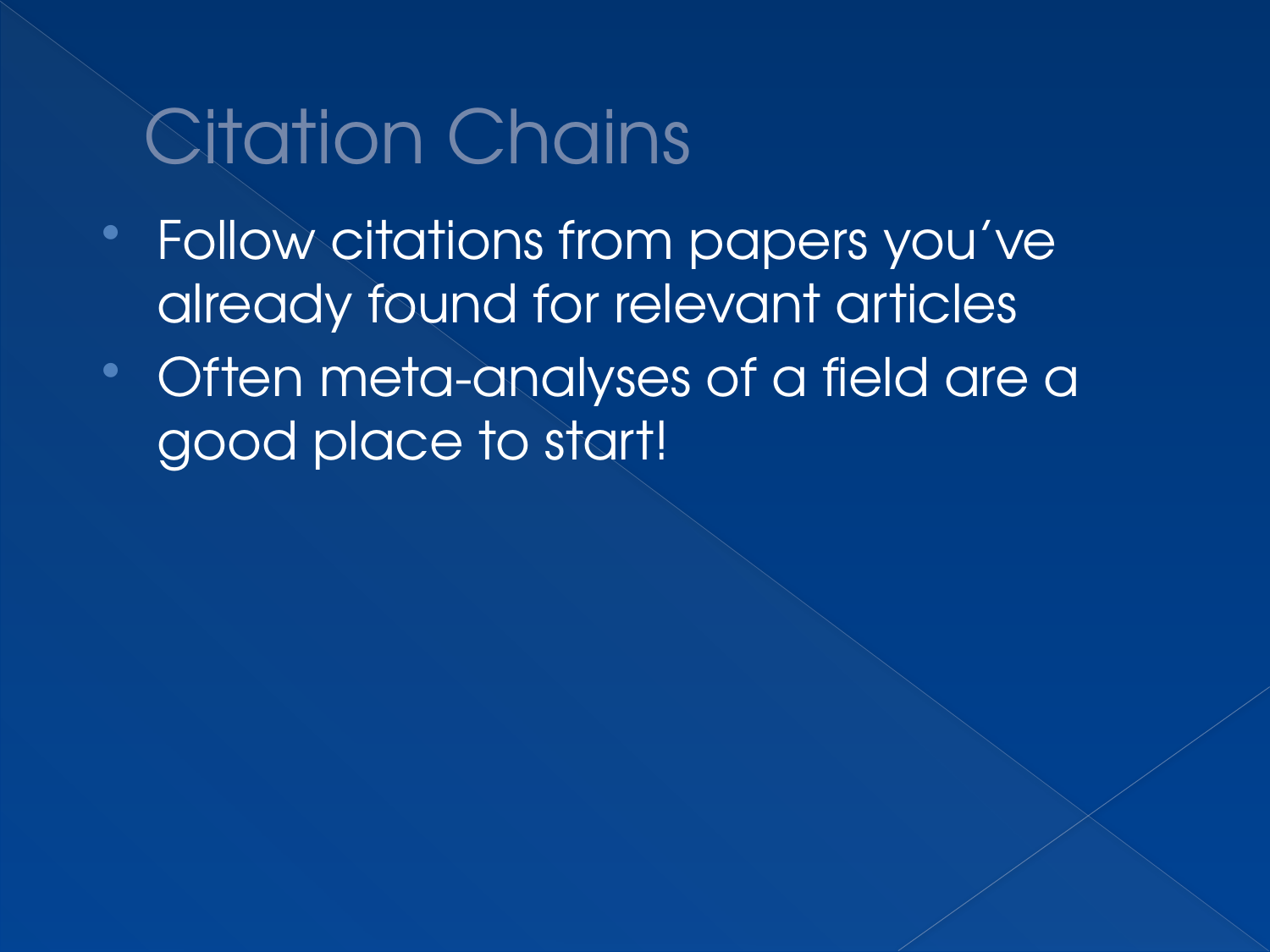

# Citation Chains
Follow citations from papers you’ve already found for relevant articles
Often meta-analyses of a field are a good place to start!